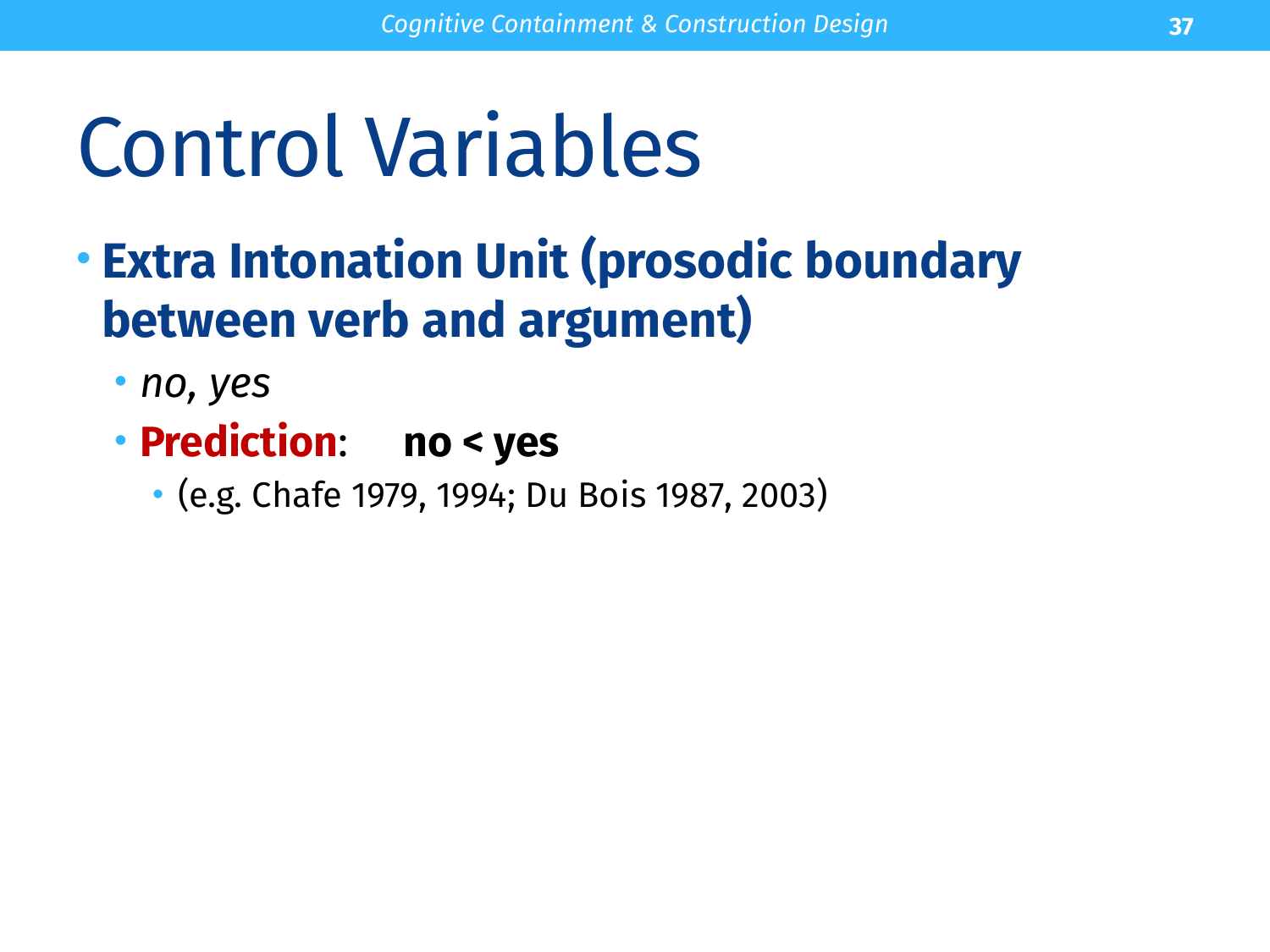

Cognitive Containment & Construction Design
37
# Control Variables
Extra Intonation Unit (prosodic boundary between verb and argument)
no, yes
Prediction:     no < yes
(e.g. Chafe 1979, 1994; Du Bois 1987, 2003)